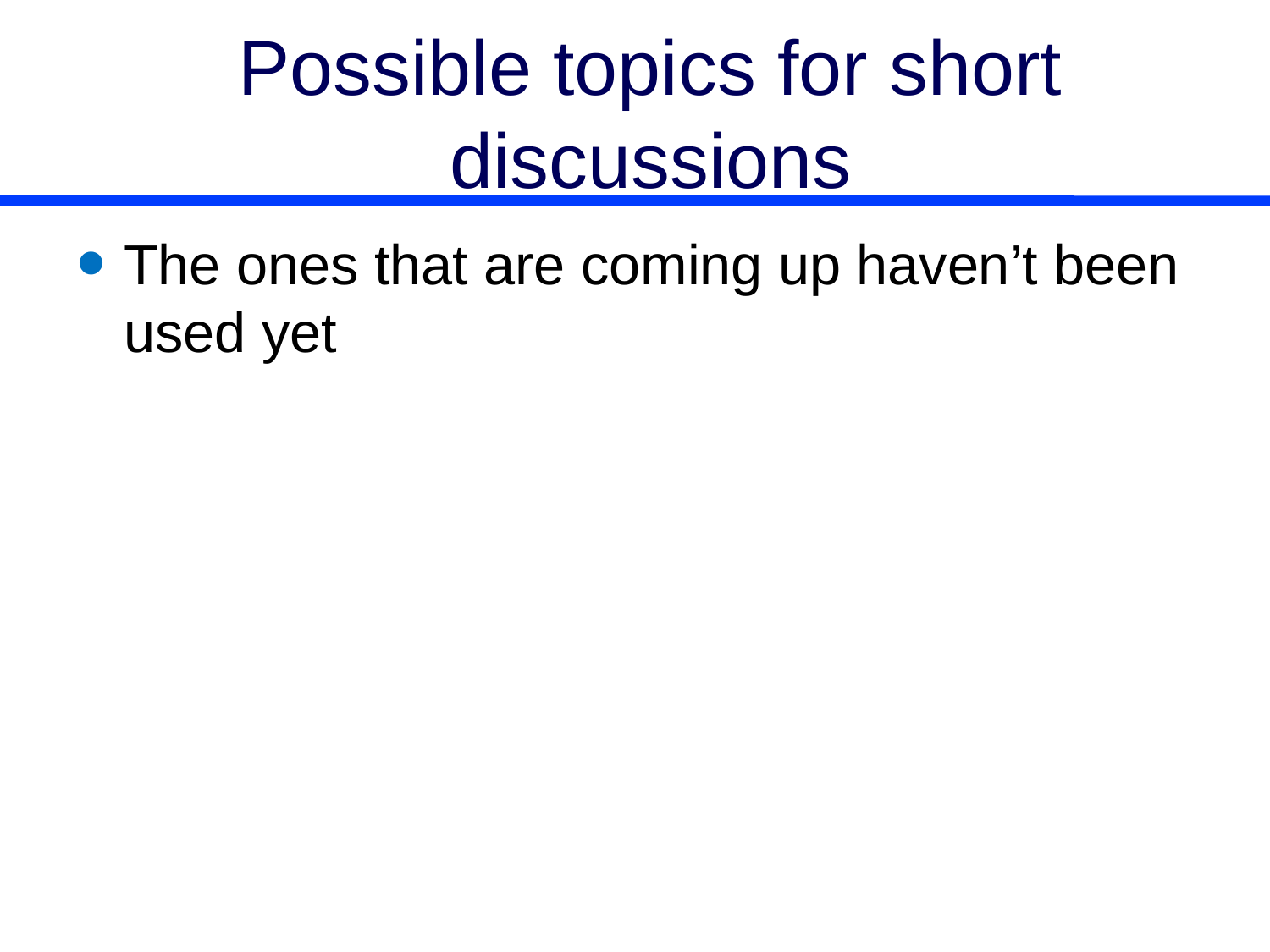

# Possible topics for short discussions
The ones that are coming up haven’t been used yet